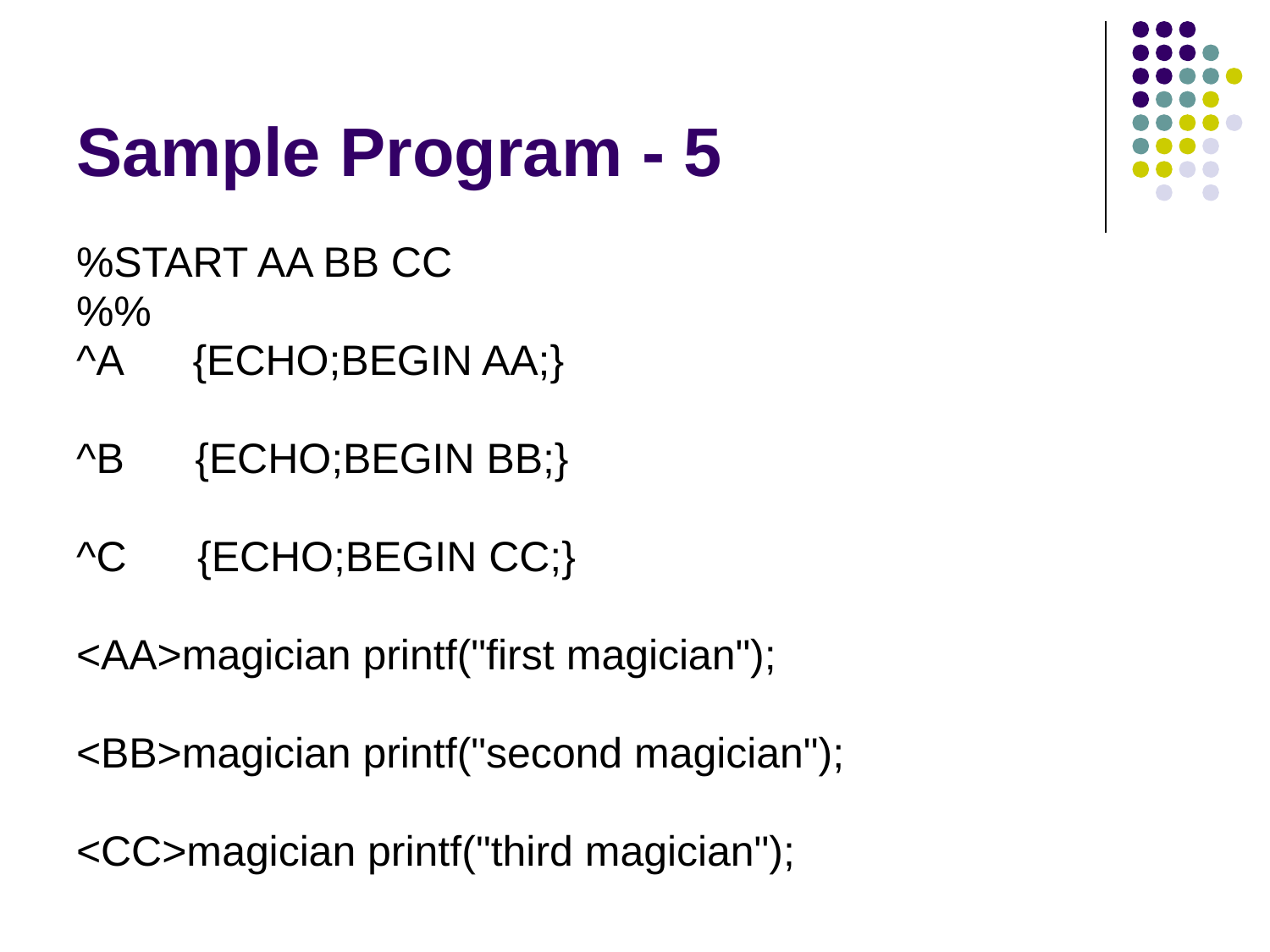

# Sample Program - 5
%START AA BB CC
%%
^A      {ECHO;BEGIN AA;}

^B      {ECHO;BEGIN BB;}

^C      {ECHO;BEGIN CC;}

<AA>magician printf("first magician");

<BB>magician printf("second magician");

<CC>magician printf("third magician");